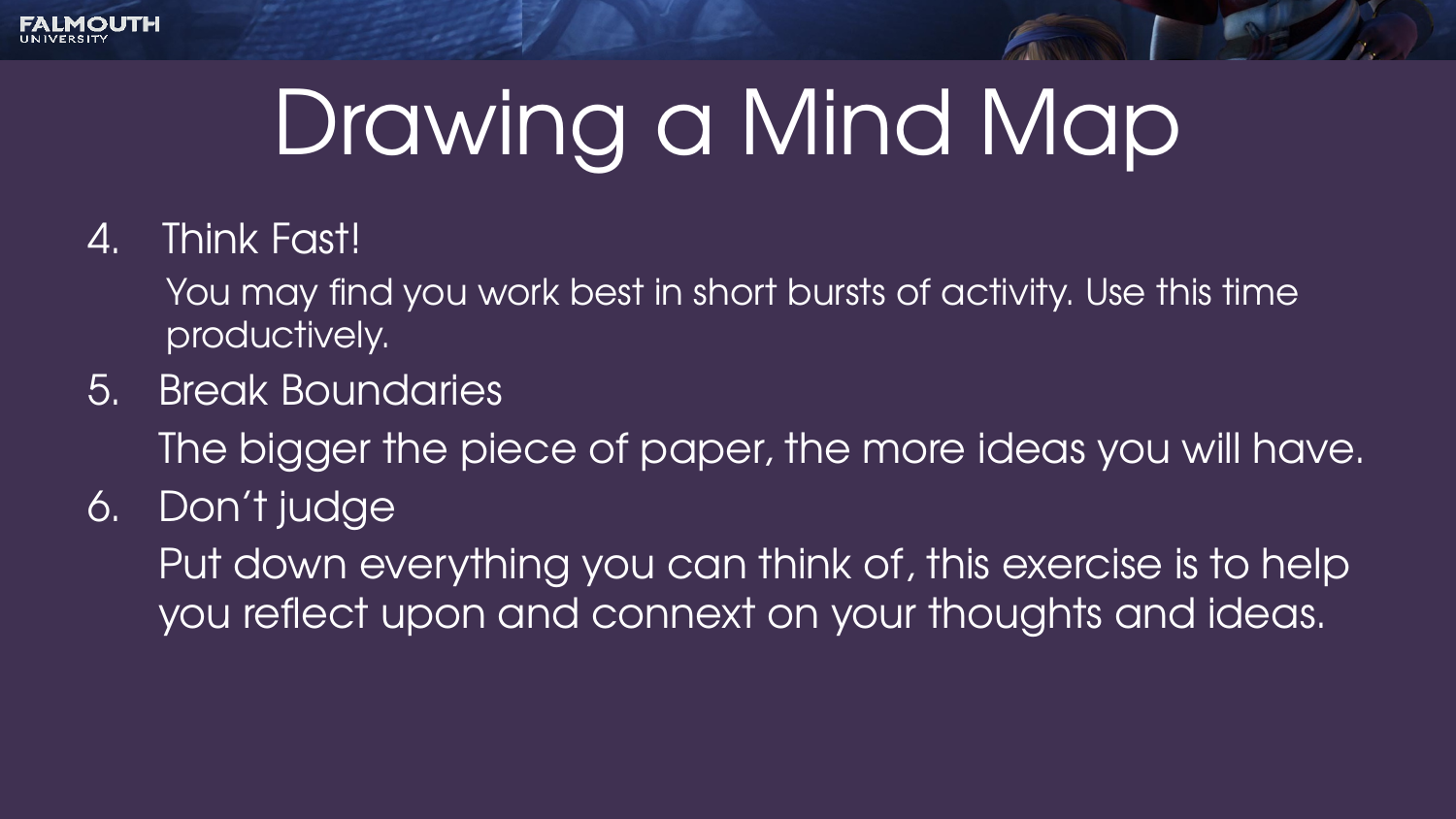

# Drawing a Mind Map
4.	Think Fast!
You may find you work best in short bursts of activity. Use this time productively.
5.	Break Boundaries
	The bigger the piece of paper, the more ideas you will have.
Don’t judge
	Put down everything you can think of, this exercise is to help you reflect upon and connext on your thoughts and ideas.